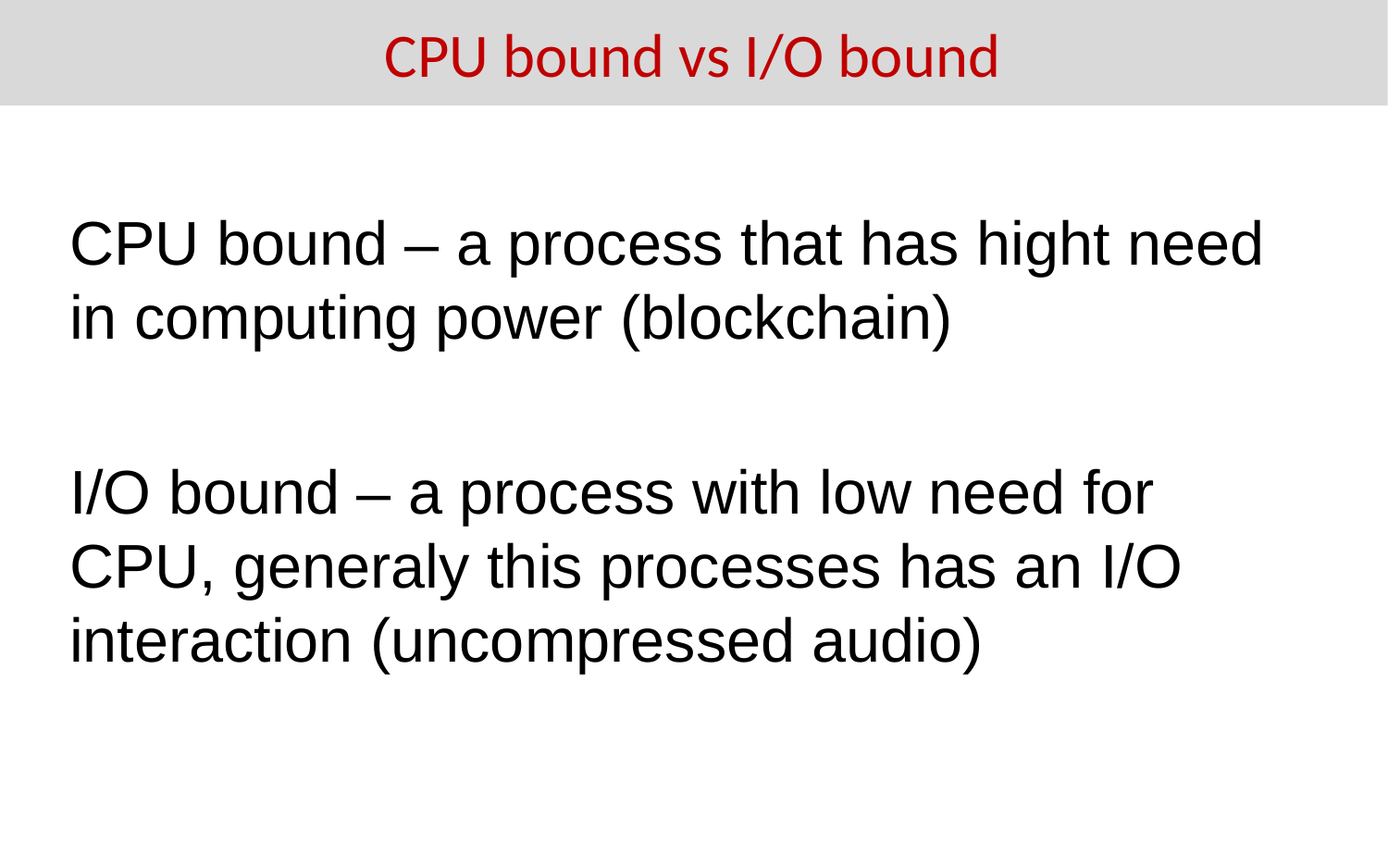

CPU bound vs I/O bound
CPU bound – a process that has hight need
in computing power (blockchain)
I/O bound – a process with low need for CPU, generaly this processes has an I/O interaction (uncompressed audio)